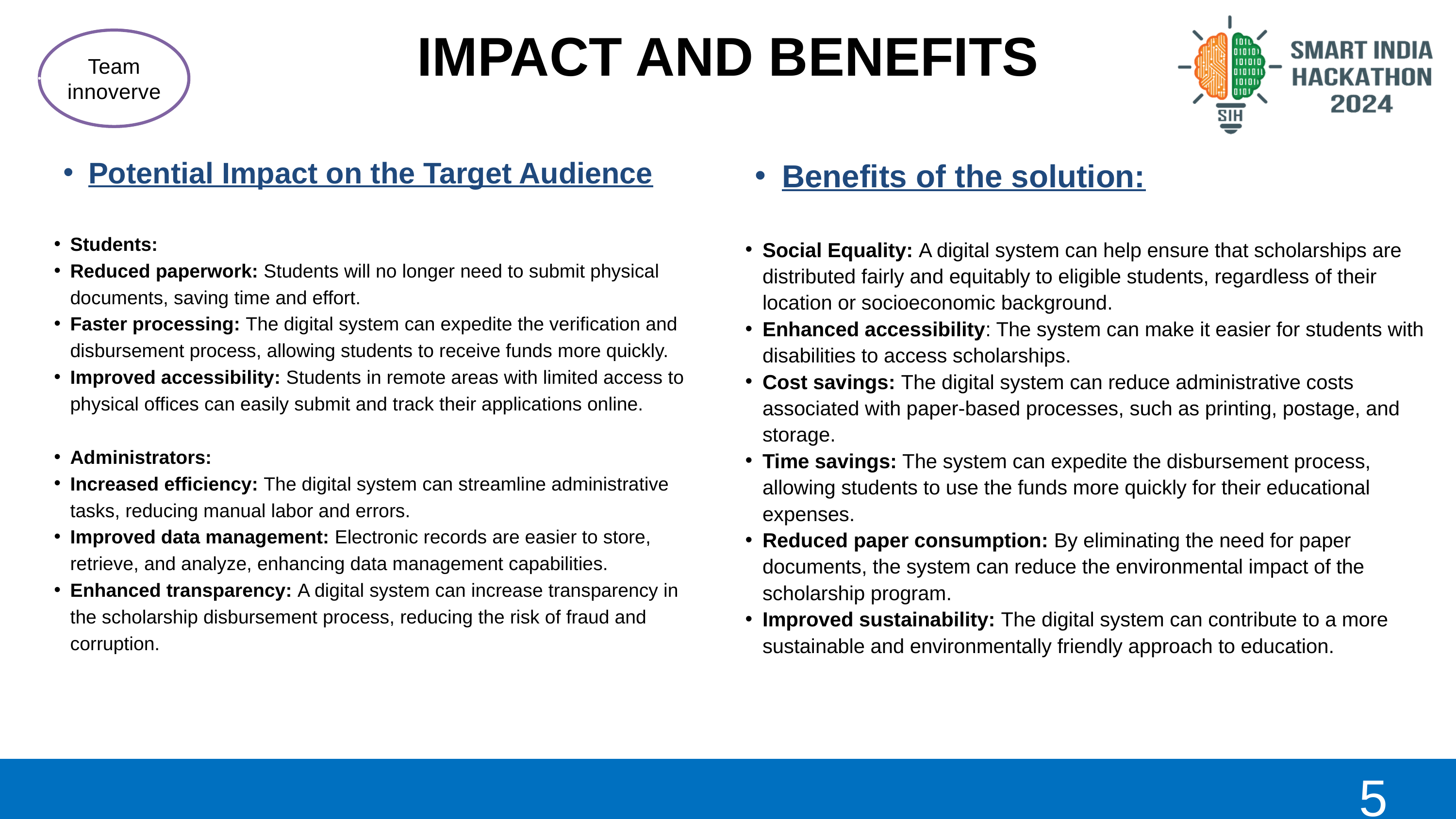

IMPACT AND BENEFITS

Team
innoverve

Your Team Name

Potential Impact on the Target Audience

Students:
Reduced paperwork: Students will no longer need to submit physical documents, saving time and effort.
Faster processing: The digital system can expedite the verification and disbursement process, allowing students to receive funds more quickly.
Improved accessibility: Students in remote areas with limited access to physical offices can easily submit and track their applications online.

Administrators:
Increased efficiency: The digital system can streamline administrative tasks, reducing manual labor and errors.
Improved data management: Electronic records are easier to store, retrieve, and analyze, enhancing data management capabilities.
Enhanced transparency: A digital system can increase transparency in the scholarship disbursement process, reducing the risk of fraud and corruption.

Benefits of the solution:

Social Equality: A digital system can help ensure that scholarships are distributed fairly and equitably to eligible students, regardless of their location or socioeconomic background.
Enhanced accessibility: The system can make it easier for students with disabilities to access scholarships.
Cost savings: The digital system can reduce administrative costs associated with paper-based processes, such as printing, postage, and storage.
Time savings: The system can expedite the disbursement process, allowing students to use the funds more quickly for their educational expenses.
Reduced paper consumption: By eliminating the need for paper documents, the system can reduce the environmental impact of the scholarship program.
Improved sustainability: The digital system can contribute to a more sustainable and environmentally friendly approach to education.

5